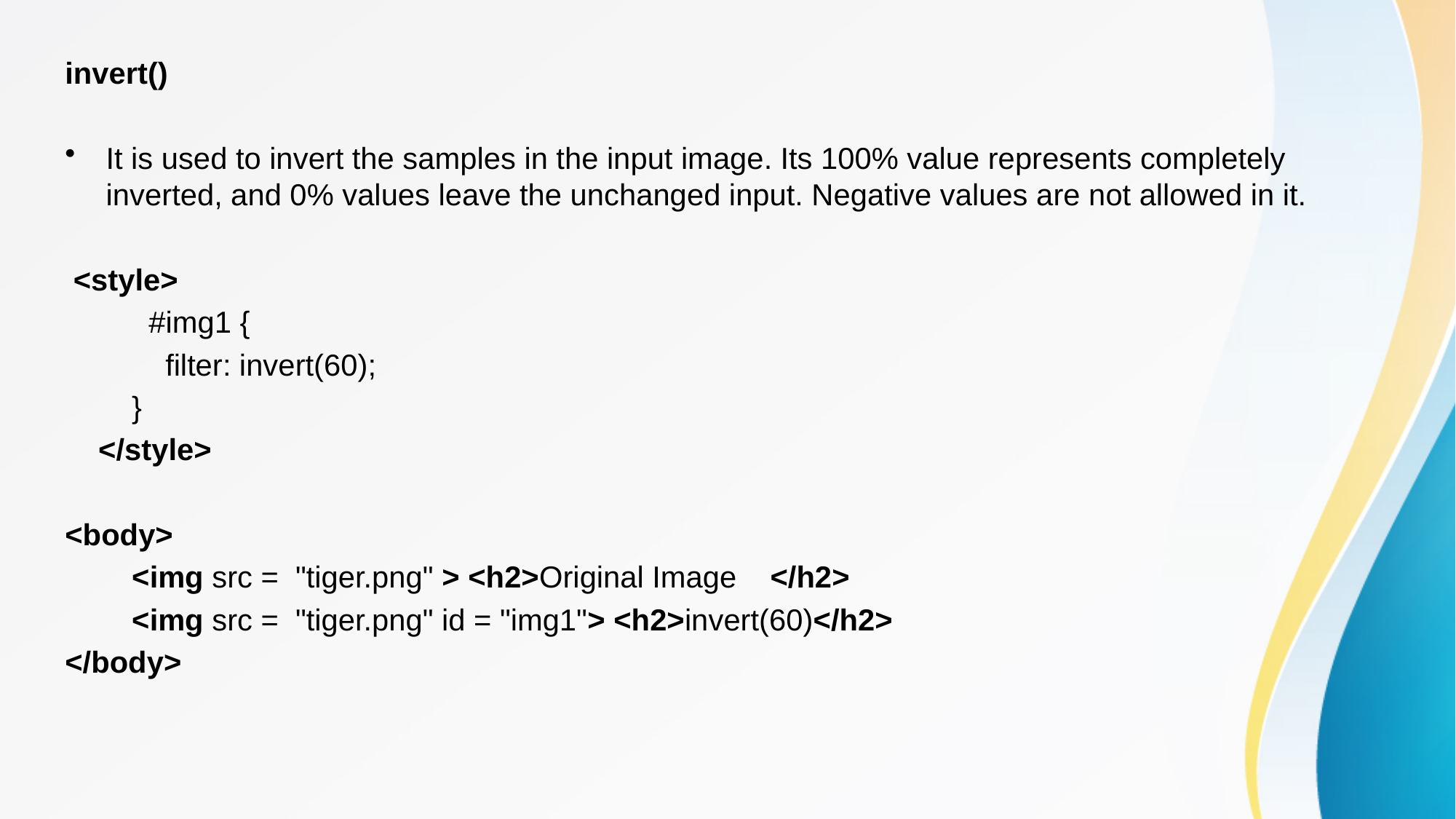

invert()

It is used to invert the samples in the input image. Its 100% value represents completely inverted, and 0% values leave the unchanged input. Negative values are not allowed in it.

 <style>
          #img1 {
            filter: invert(60);
        }
    </style>

<body>
        <img src =  "tiger.png" > <h2>Original Image    </h2>
        <img src =  "tiger.png" id = "img1"> <h2>invert(60)</h2>
</body>